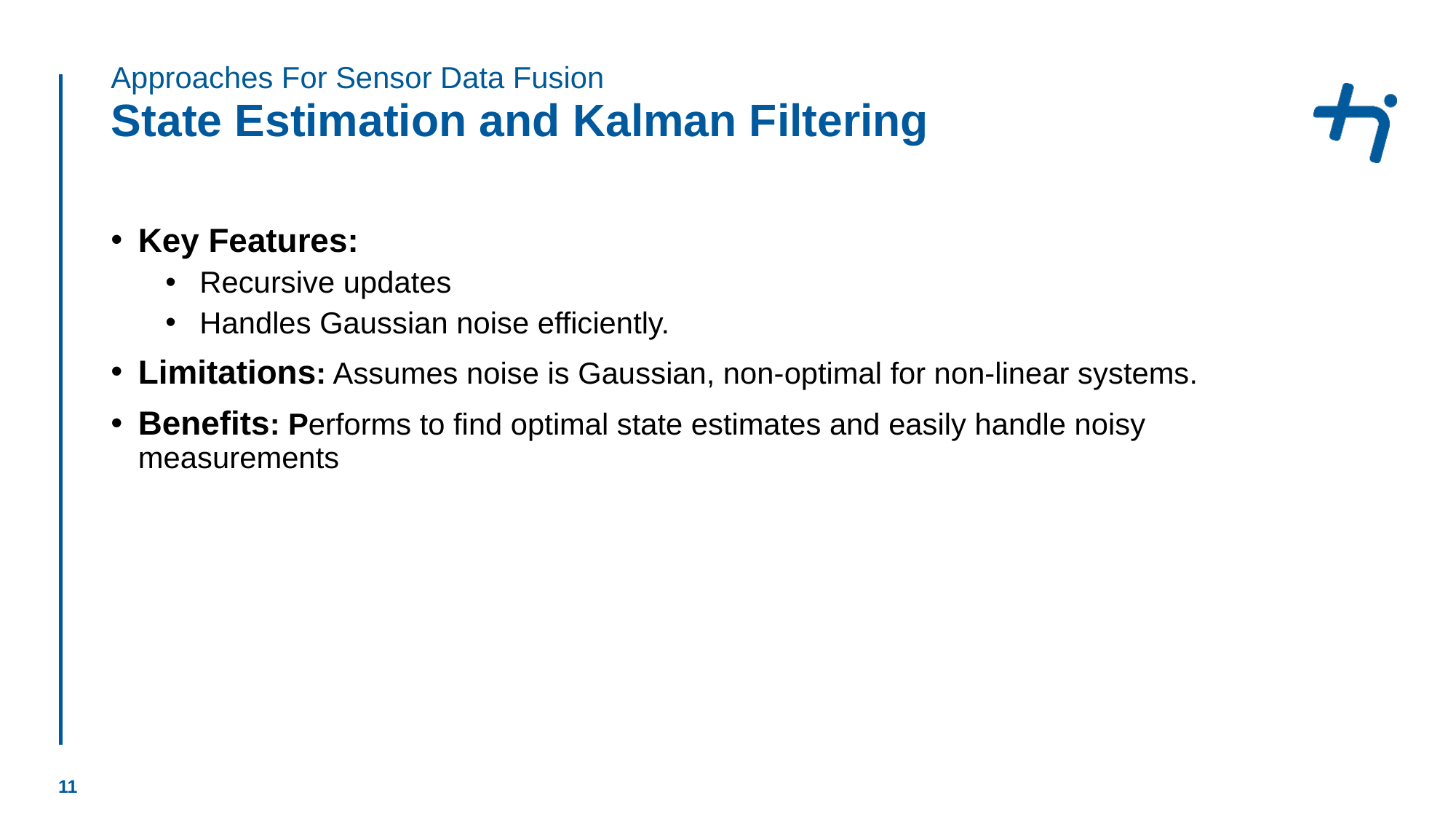

Approaches For Sensor Data Fusion

# State Estimation and Kalman Filtering
Key Features:
Recursive updates
Handles Gaussian noise efficiently.
Limitations: Assumes noise is Gaussian, non-optimal for non-linear systems.
Benefits: Performs to find optimal state estimates and easily handle noisy measurements

11